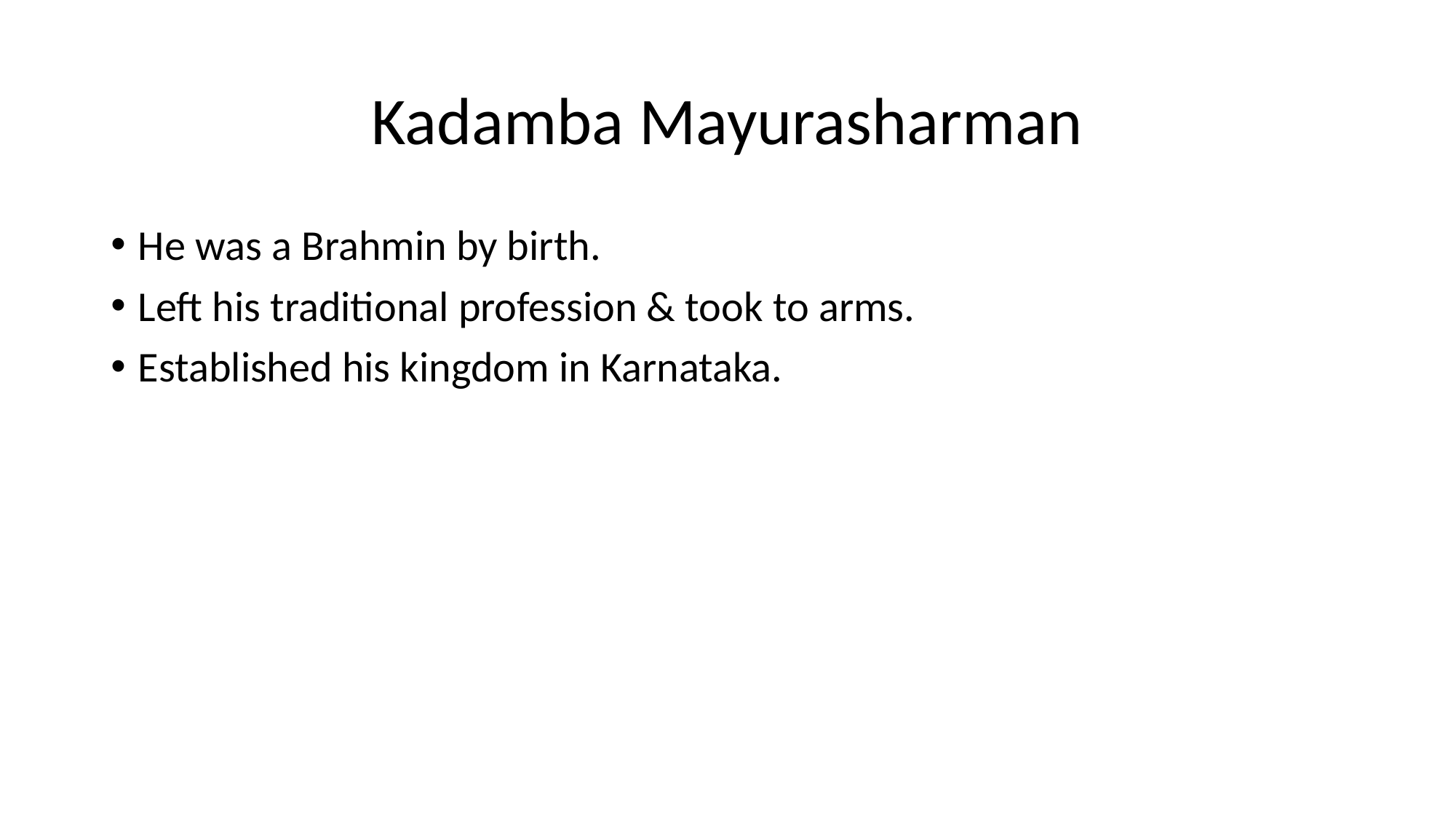

# Kadamba Mayurasharman
He was a Brahmin by birth.
Left his traditional profession & took to arms.
Established his kingdom in Karnataka.